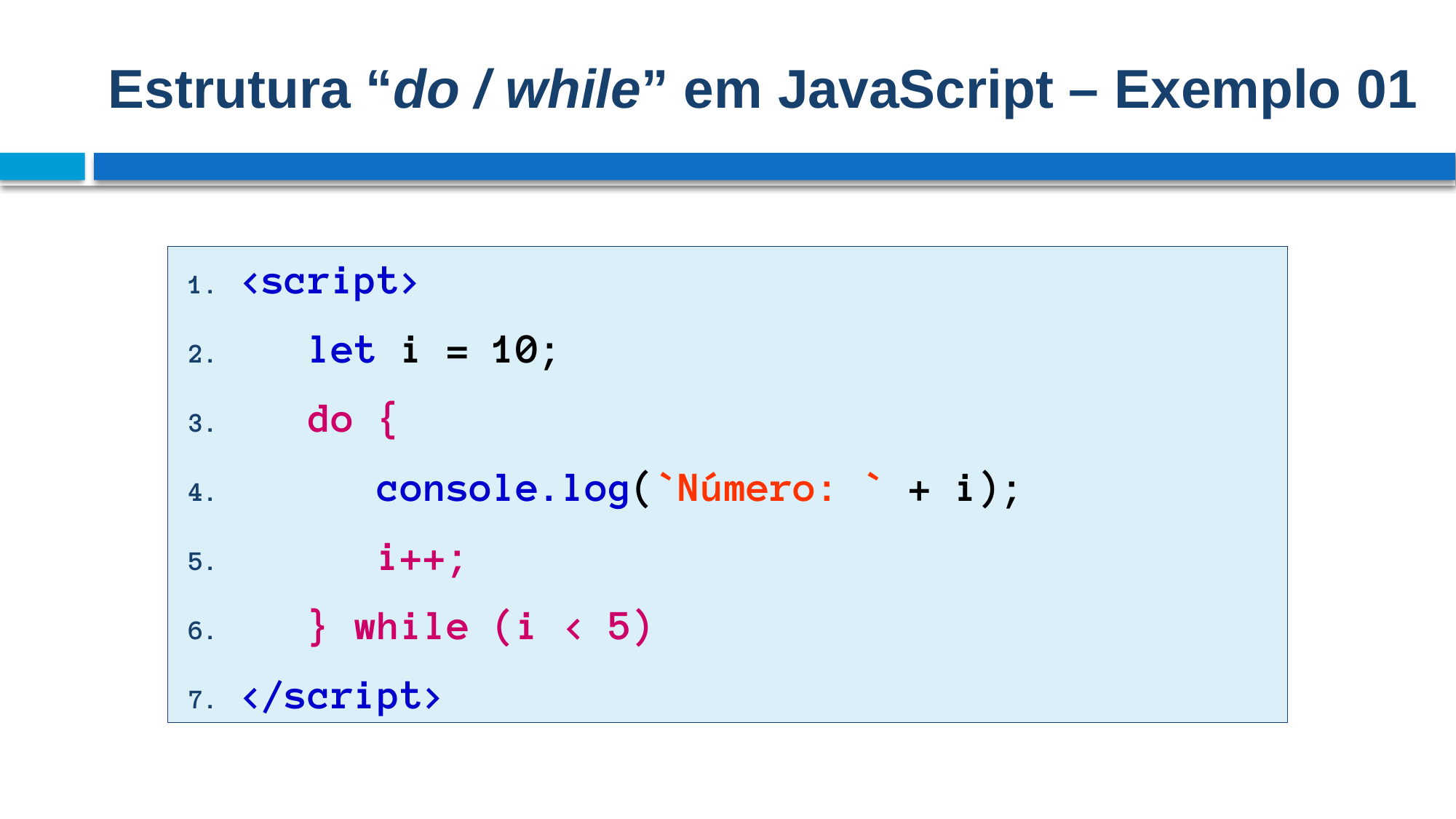

# Estrutura “do / while” em JavaScript – Exemplo 01
8
<script>
   let i = 10;
   do {
      console.log(`Número: ` + i);
      i++;
   } while (i < 5)
</script>